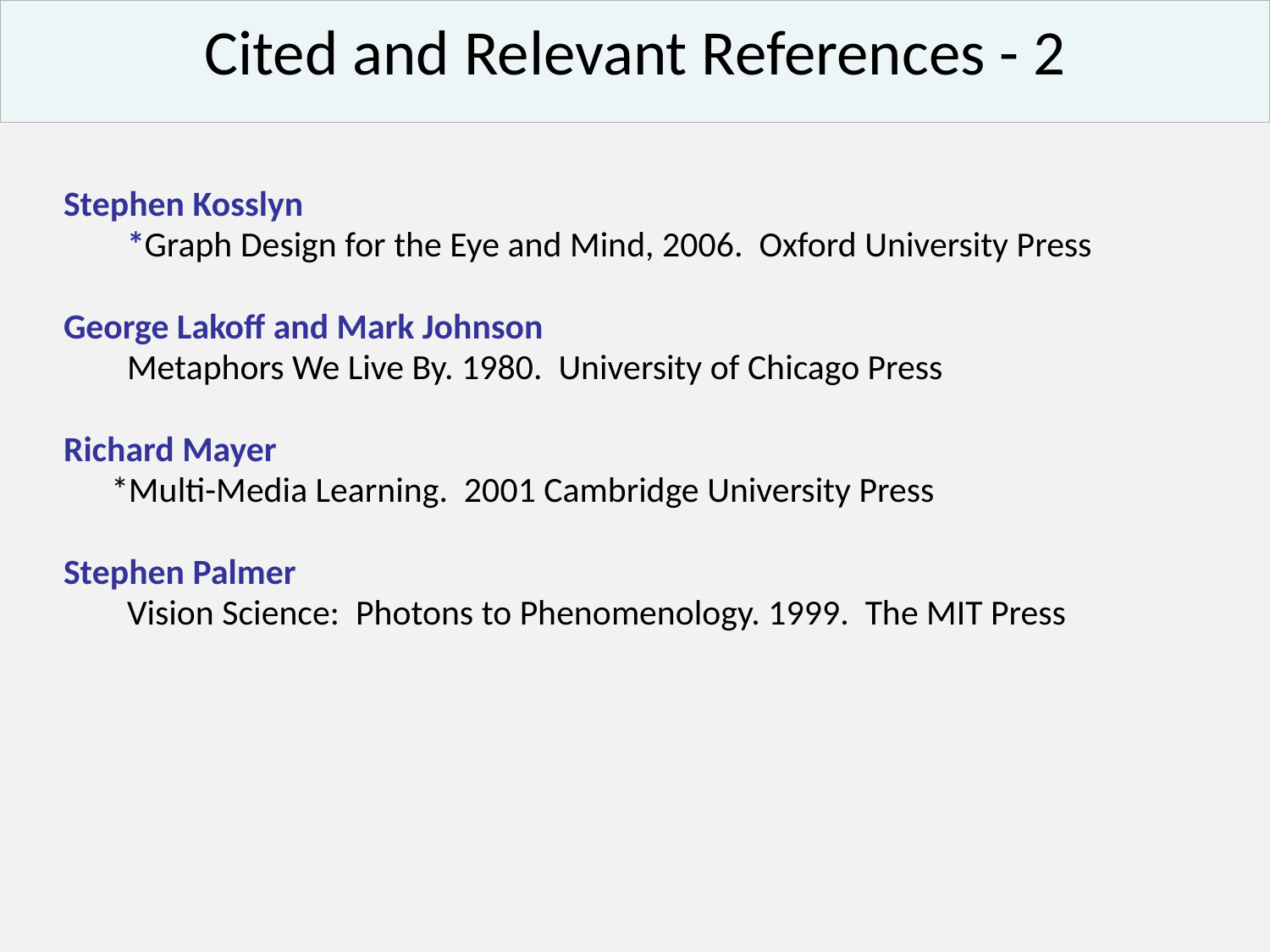

Cited and Relevant References - 2

Stephen Kosslyn
*Graph Design for the Eye and Mind, 2006.  Oxford University Press

George Lakoff and Mark Johnson
Metaphors We Live By. 1980.  University of Chicago Press

Richard Mayer
	*Multi-Media Learning.  2001 Cambridge University Press

Stephen Palmer
Vision Science:  Photons to Phenomenology. 1999.  The MIT Press